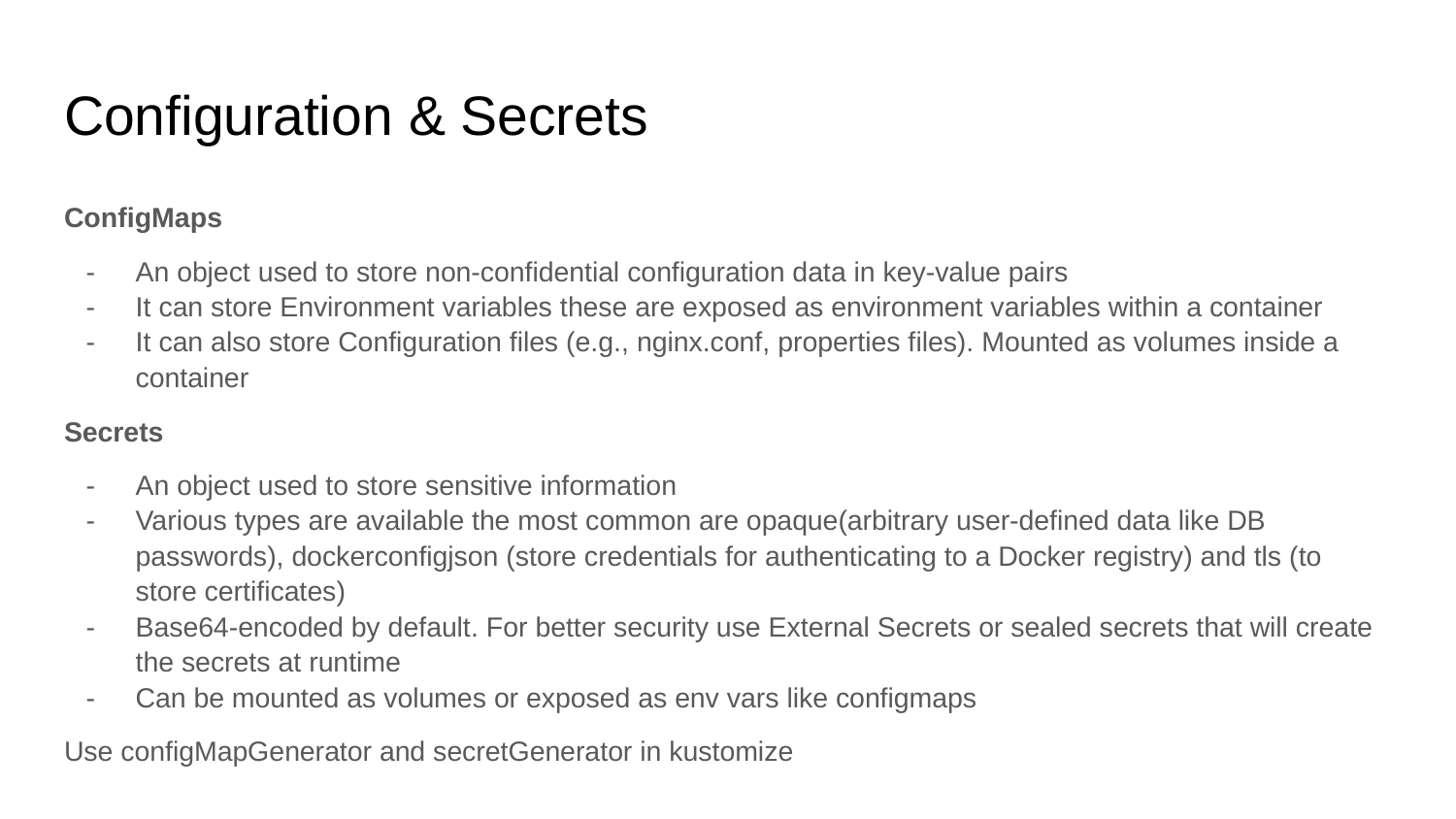

# Configuration & Secrets
ConfigMaps
An object used to store non-confidential configuration data in key-value pairs
It can store Environment variables these are exposed as environment variables within a container
It can also store Configuration files (e.g., nginx.conf, properties files). Mounted as volumes inside a container
Secrets
An object used to store sensitive information
Various types are available the most common are opaque(arbitrary user-defined data like DB passwords), dockerconfigjson (store credentials for authenticating to a Docker registry) and tls (to store certificates)
Base64-encoded by default. For better security use External Secrets or sealed secrets that will create the secrets at runtime
Can be mounted as volumes or exposed as env vars like configmaps
Use configMapGenerator and secretGenerator in kustomize